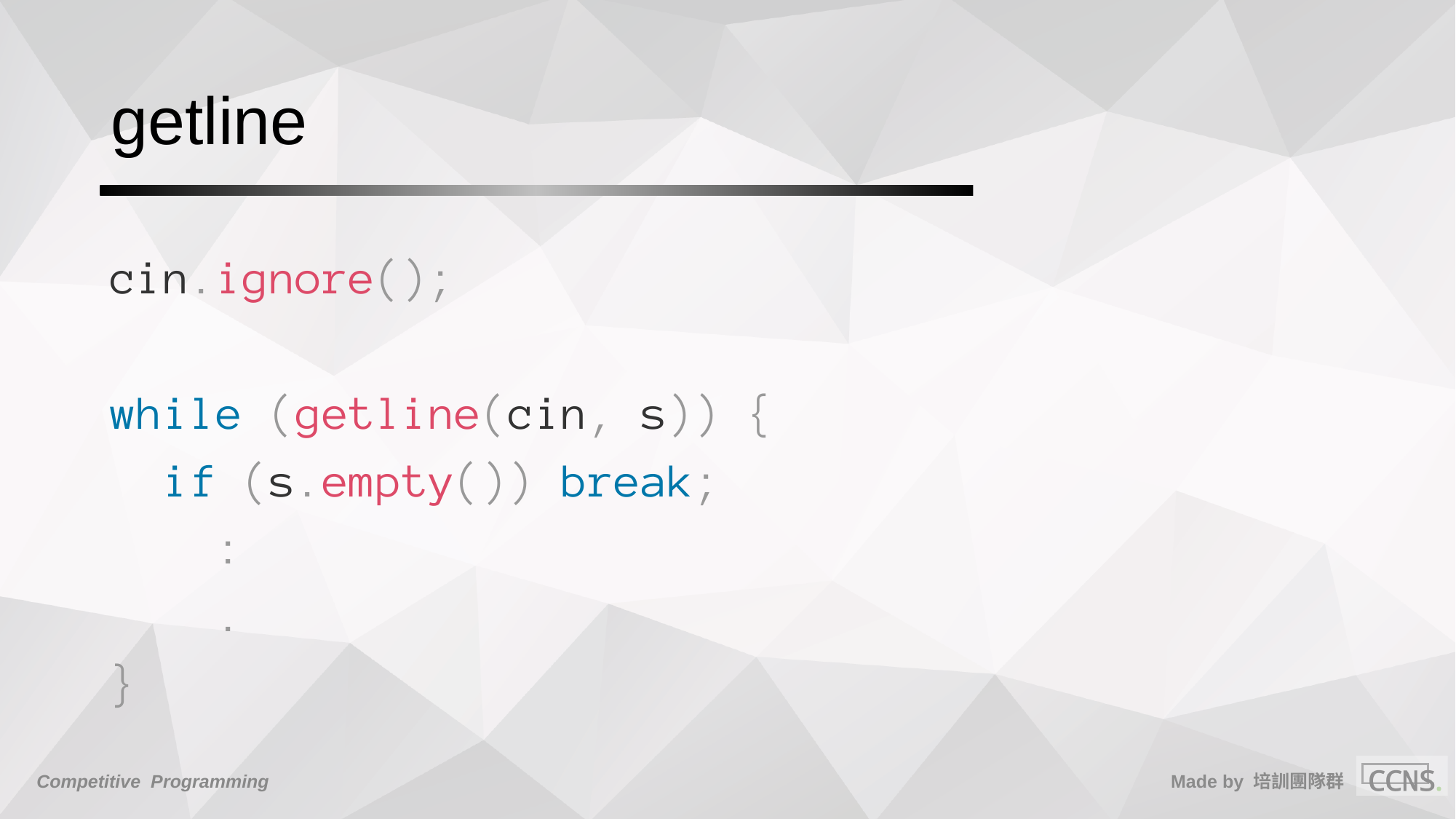

# getline
cin.ignore();

while (getline(cin, s)) {
  if (s.empty()) break;
    :
    .
}